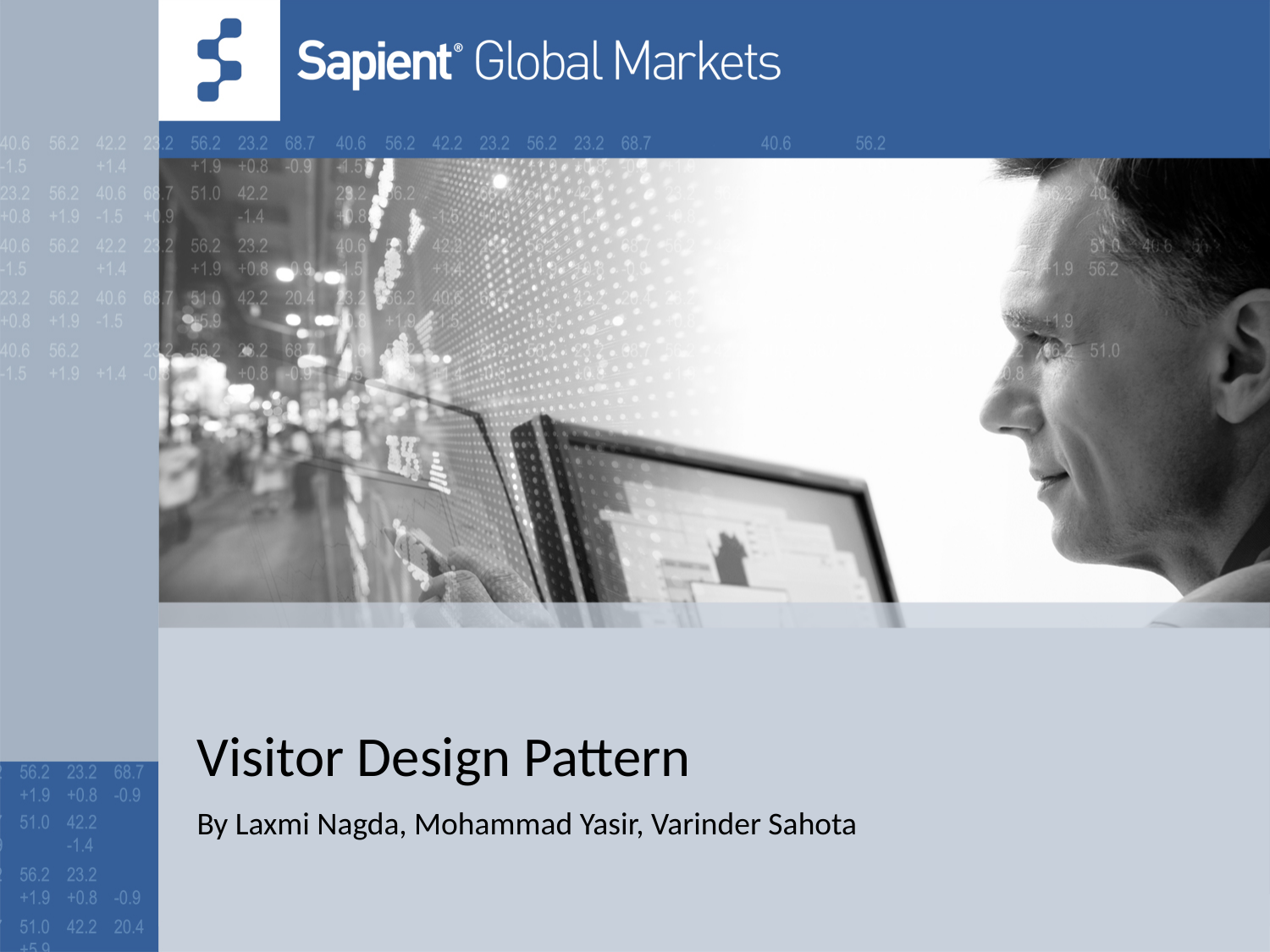

# Visitor Design Pattern
By Laxmi Nagda, Mohammad Yasir, Varinder Sahota